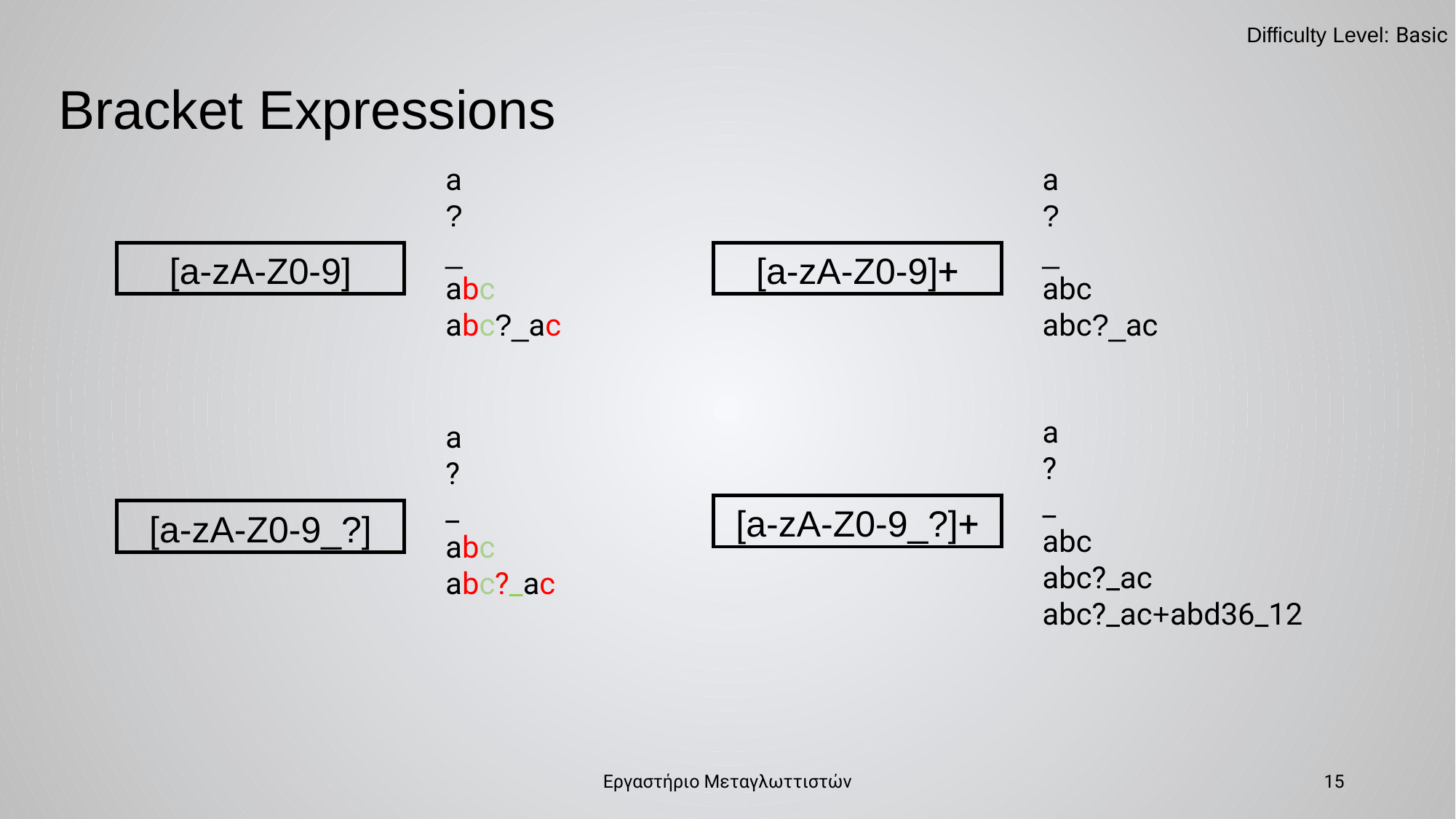

Difficulty Level: Basic
Bracket Expressions
a
?
_
abc
abc?_ac
a
?
_
abc
abc?_ac
[a-zA-Z0-9]

[a-zA-Z0-9]+

a
?
_
abc
abc?_ac
abc?_ac+abd36_12
a
?
_
abc
abc?_ac
[a-zA-Z0-9_?]+

[a-zA-Z0-9_?]

Εργαστήριο Μεταγλωττιστών
15